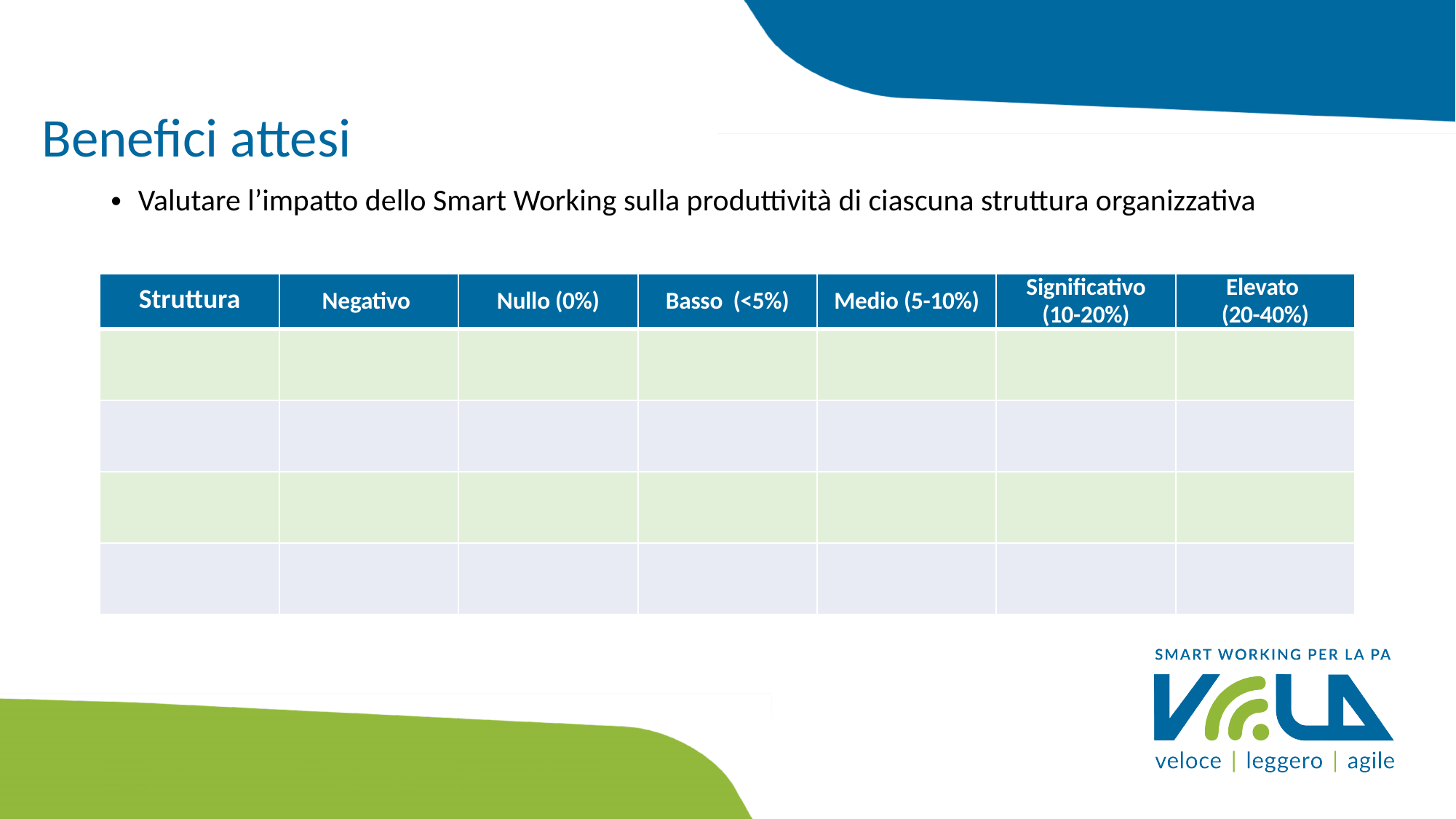

Benefici attesi
Valutare l’impatto dello Smart Working sulla produttività di ciascuna struttura organizzativa

| Struttura | Negativo | Nullo (0%) | Basso (<5%) | Medio (5-10%) | Significativo (10-20%) | Elevato (20-40%) |
| --- | --- | --- | --- | --- | --- | --- |
|  |  |  |  |  |  |  |
|  |  |  |  |  |  |  |
|  |  |  |  |  |  |  |
|  |  |  |  |  |  |  |